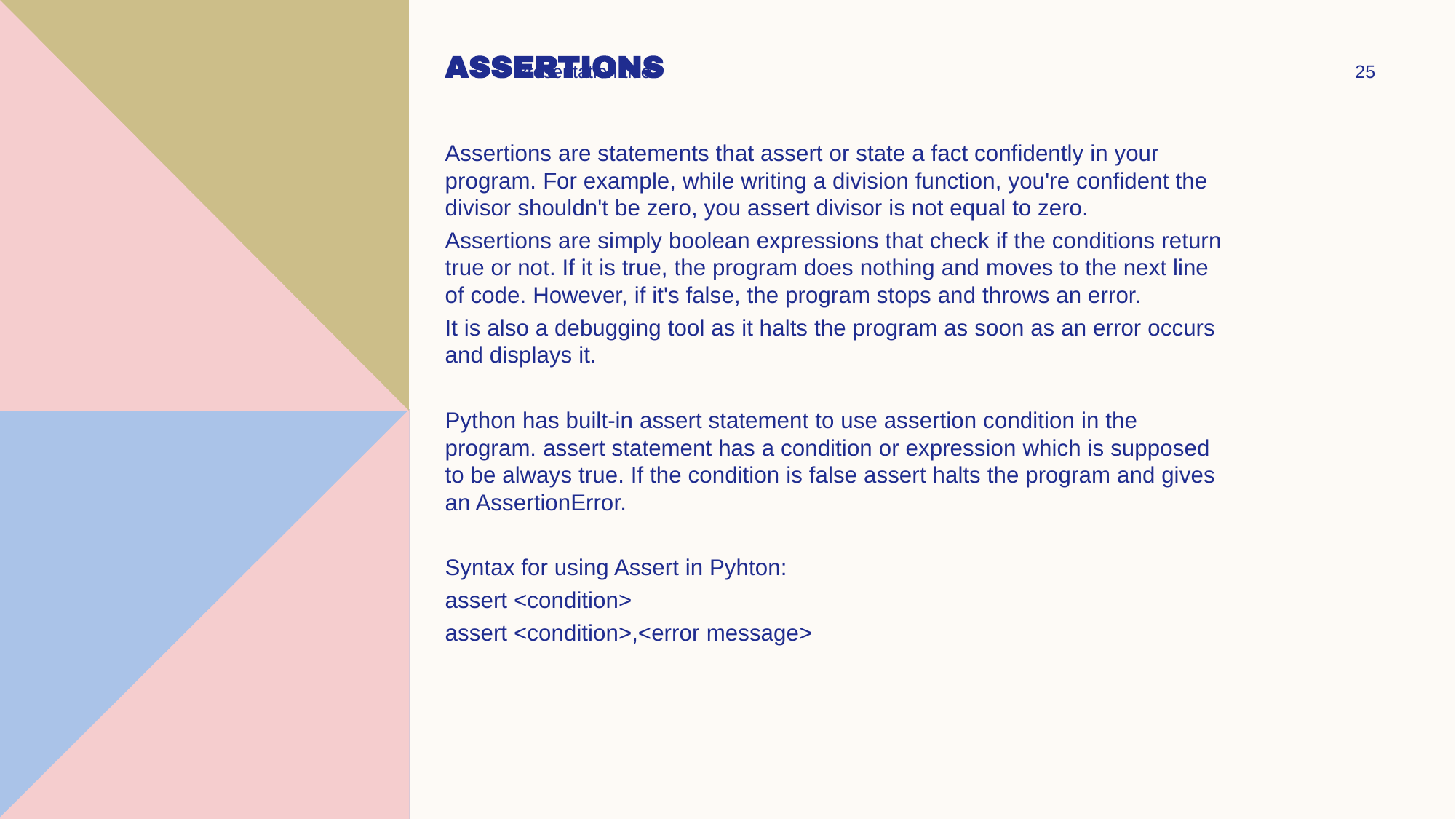

# Assertions
Presentation title
25
Assertions are statements that assert or state a fact confidently in your program. For example, while writing a division function, you're confident the divisor shouldn't be zero, you assert divisor is not equal to zero.
Assertions are simply boolean expressions that check if the conditions return true or not. If it is true, the program does nothing and moves to the next line of code. However, if it's false, the program stops and throws an error.
It is also a debugging tool as it halts the program as soon as an error occurs and displays it.

Python has built-in assert statement to use assertion condition in the program. assert statement has a condition or expression which is supposed to be always true. If the condition is false assert halts the program and gives an AssertionError.

Syntax for using Assert in Pyhton:
assert <condition>
assert <condition>,<error message>